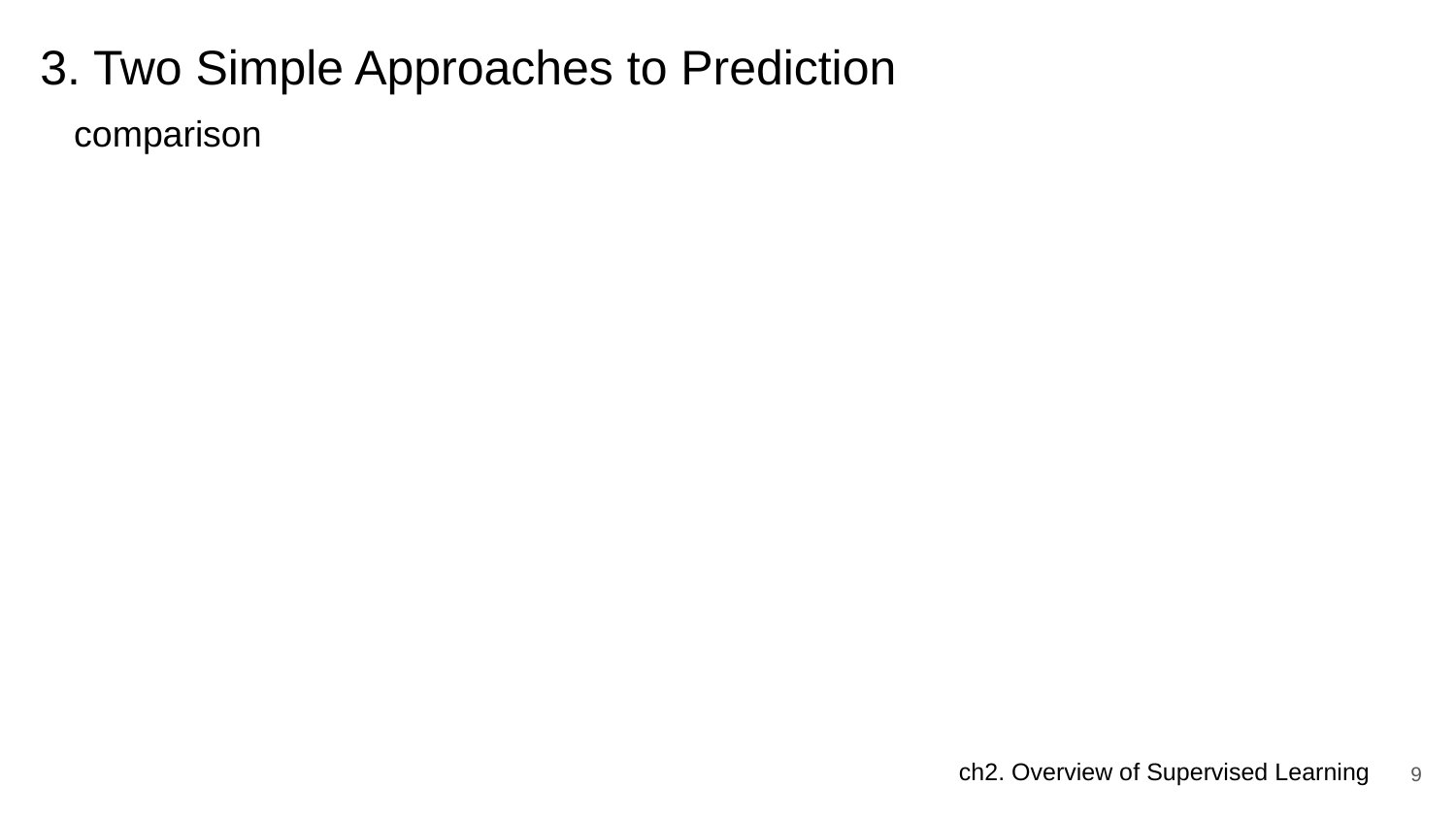

# 3. Two Simple Approaches to Prediction
comparison
9